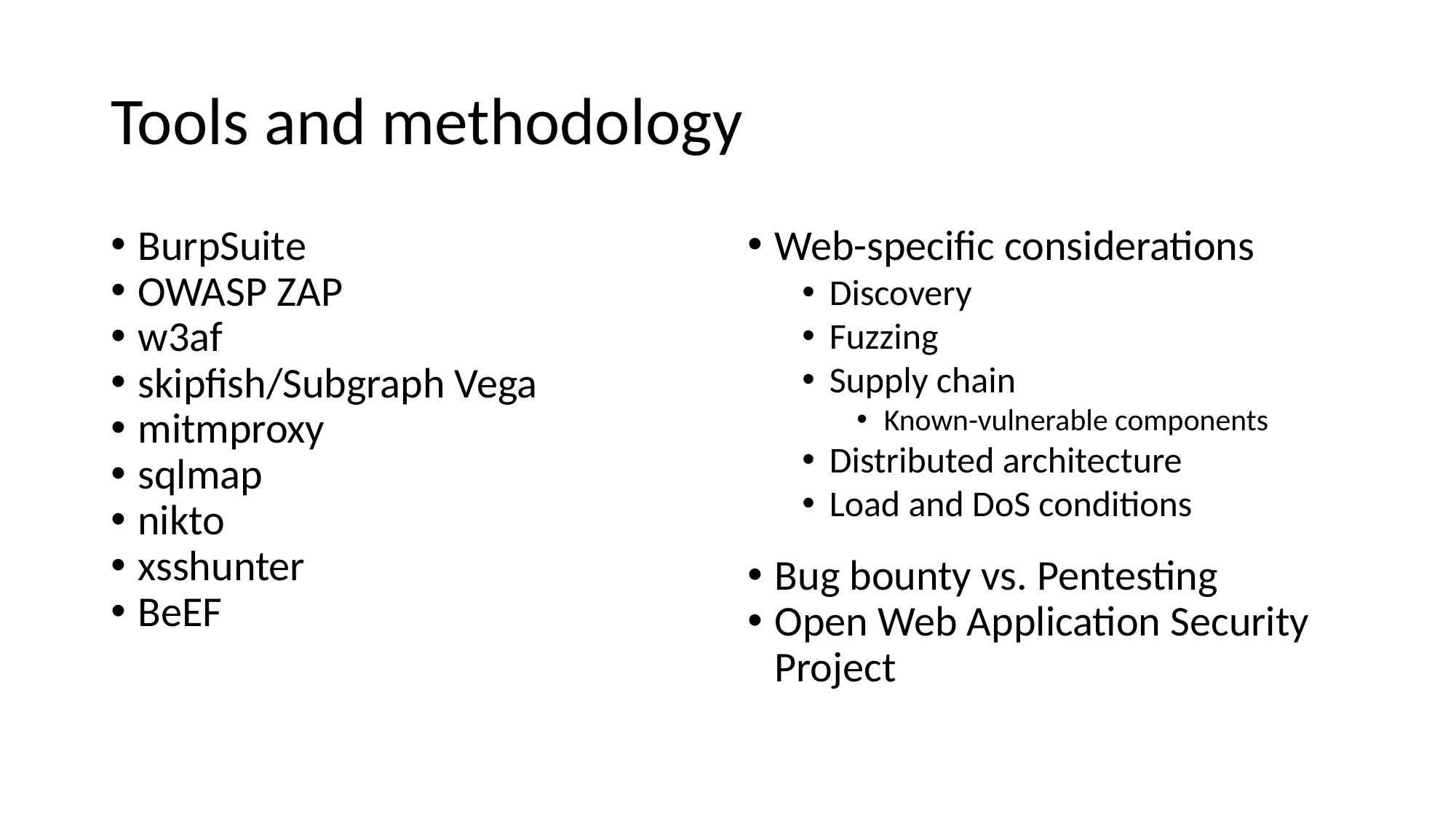

Tools and methodology
BurpSuite
OWASP ZAP
w3af
skipfish/Subgraph Vega
mitmproxy
sqlmap
nikto
xsshunter
BeEF

Web-specific considerations
Discovery
Fuzzing
Supply chain
Known-vulnerable components
Distributed architecture
Load and DoS conditions

Bug bounty vs. Pentesting
Open Web Application Security Project